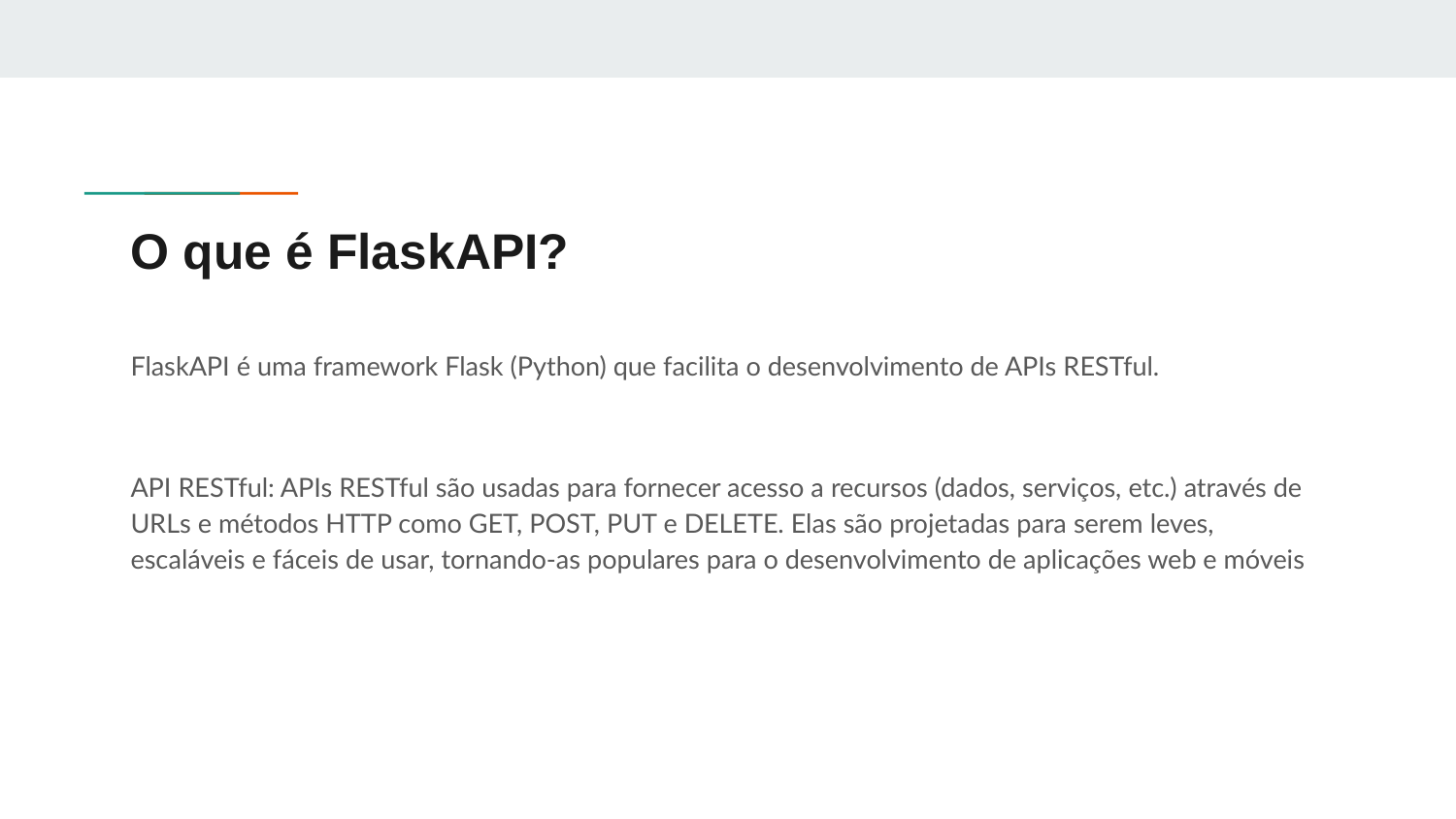

# O que é FlaskAPI?
FlaskAPI é uma framework Flask (Python) que facilita o desenvolvimento de APIs RESTful.

API RESTful: APIs RESTful são usadas para fornecer acesso a recursos (dados, serviços, etc.) através de URLs e métodos HTTP como GET, POST, PUT e DELETE. Elas são projetadas para serem leves, escaláveis e fáceis de usar, tornando-as populares para o desenvolvimento de aplicações web e móveis